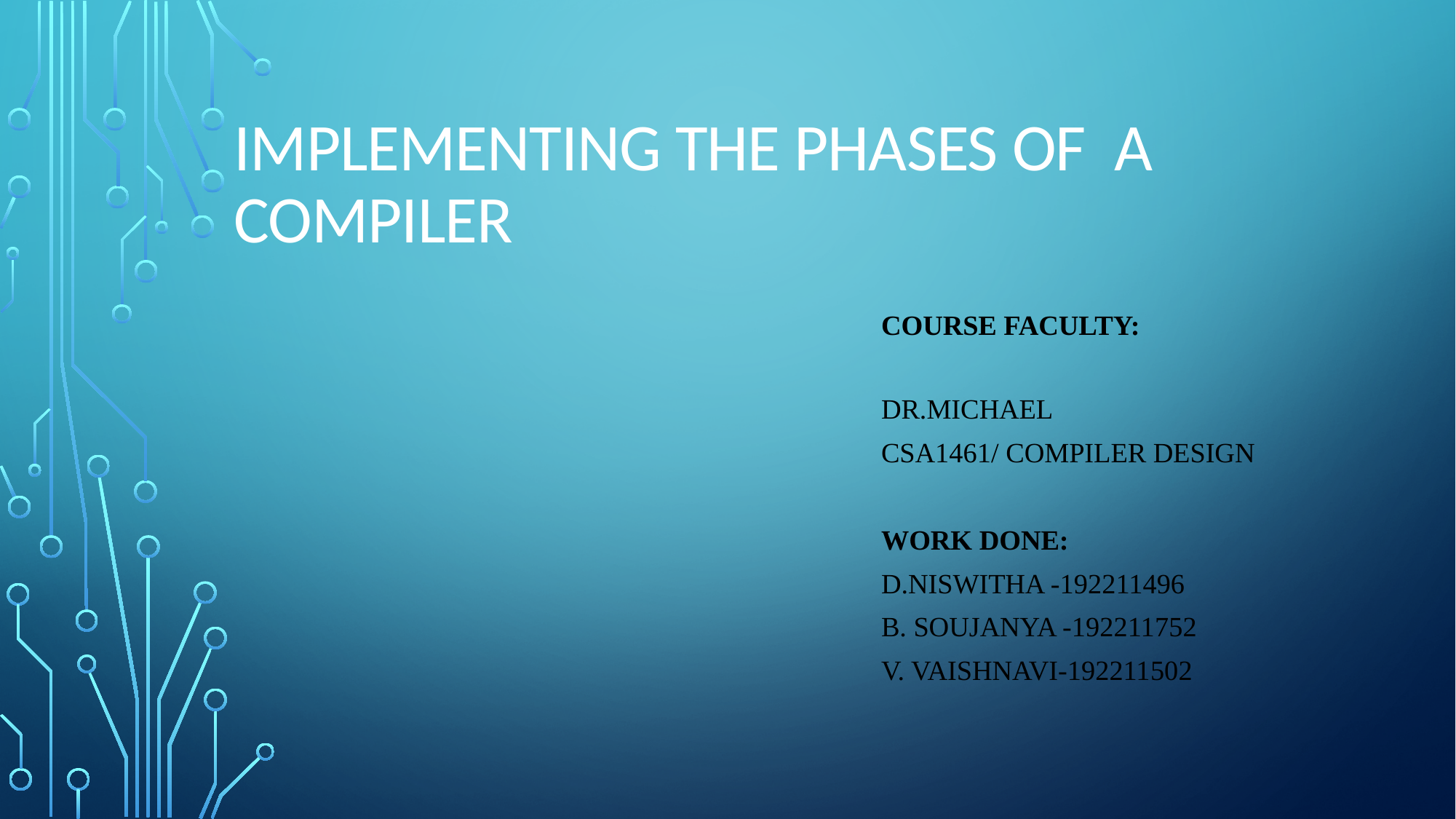

# IMPLEMENTING THE PHASES OF  A  COMPILER
Course Faculty:
DR.michael
CSA1461/ COMPILER DESIGN

Work Done:
D.Niswitha -192211496
B. Soujanya -192211752
v. Vaishnavi-192211502